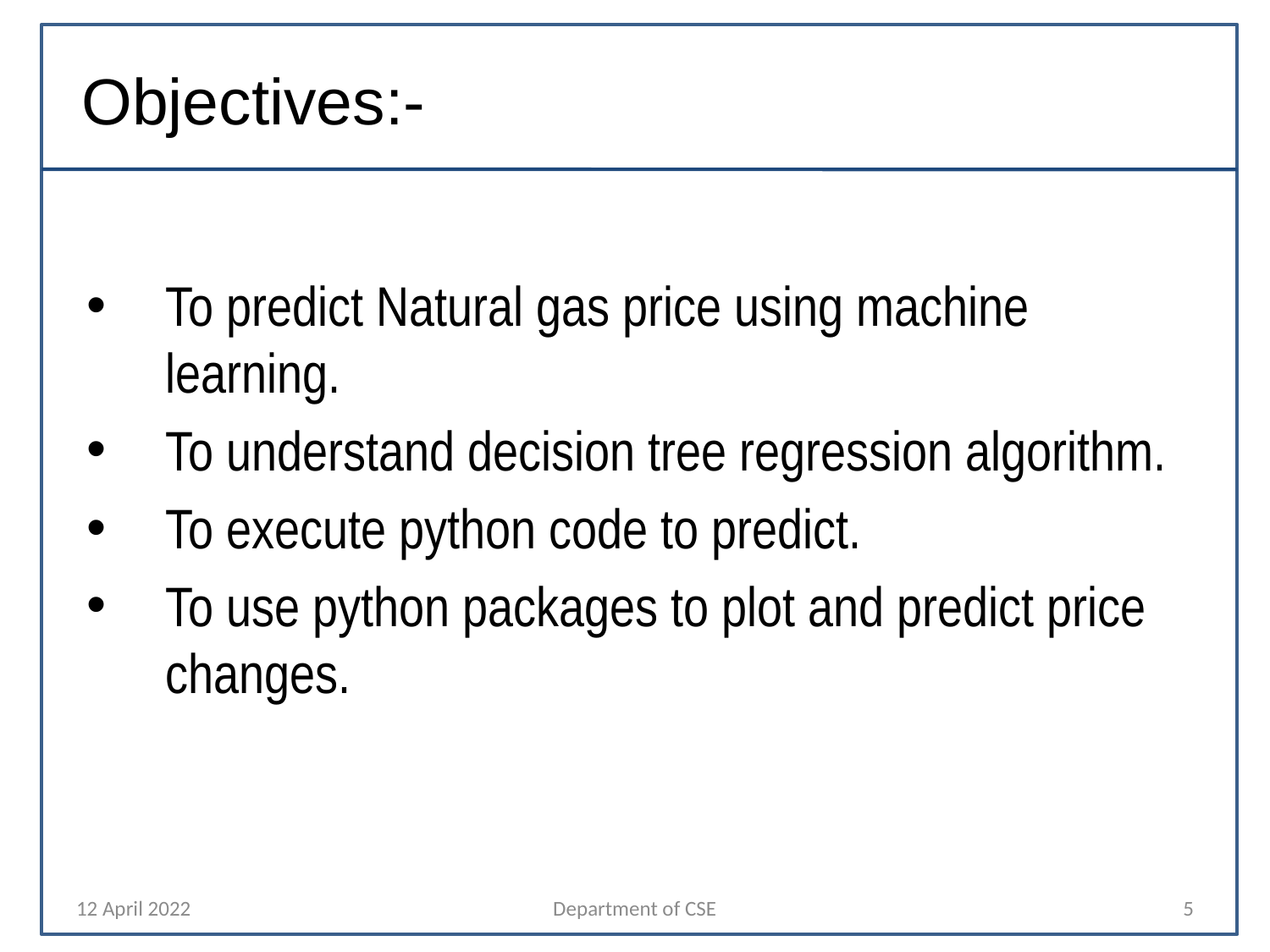

# Objectives:-
To predict Natural gas price using machine learning.
To understand decision tree regression algorithm.
To execute python code to predict.
To use python packages to plot and predict price changes.

12 April 2022
Department of CSE
5